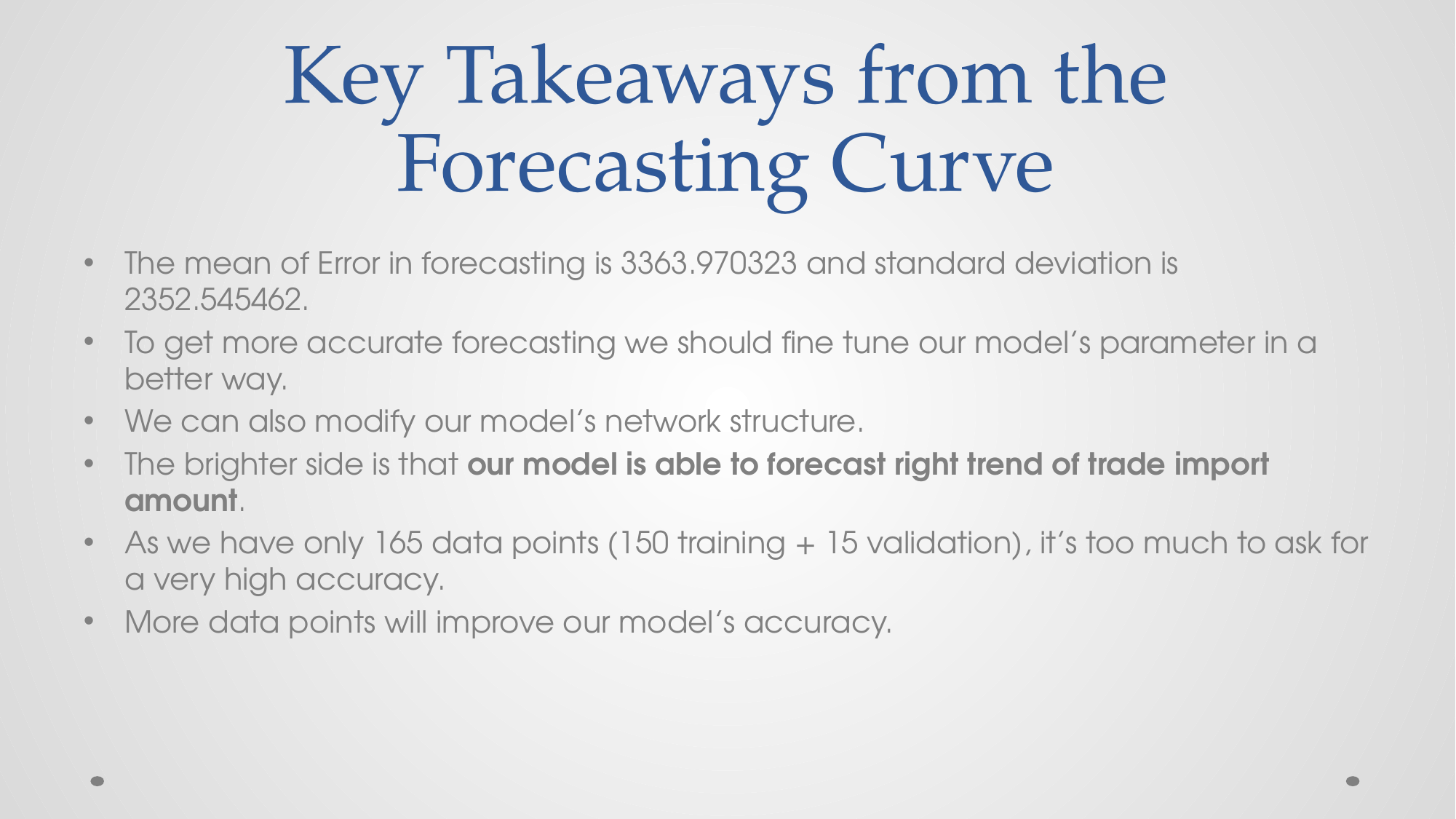

# Key Takeaways from the Forecasting Curve
The mean of Error in forecasting is 3363.970323 and standard deviation is 2352.545462.
To get more accurate forecasting we should fine tune our model’s parameter in a better way.
We can also modify our model’s network structure.
The brighter side is that our model is able to forecast right trend of trade import amount.
As we have only 165 data points (150 training + 15 validation), it’s too much to ask for a very high accuracy.
More data points will improve our model’s accuracy.